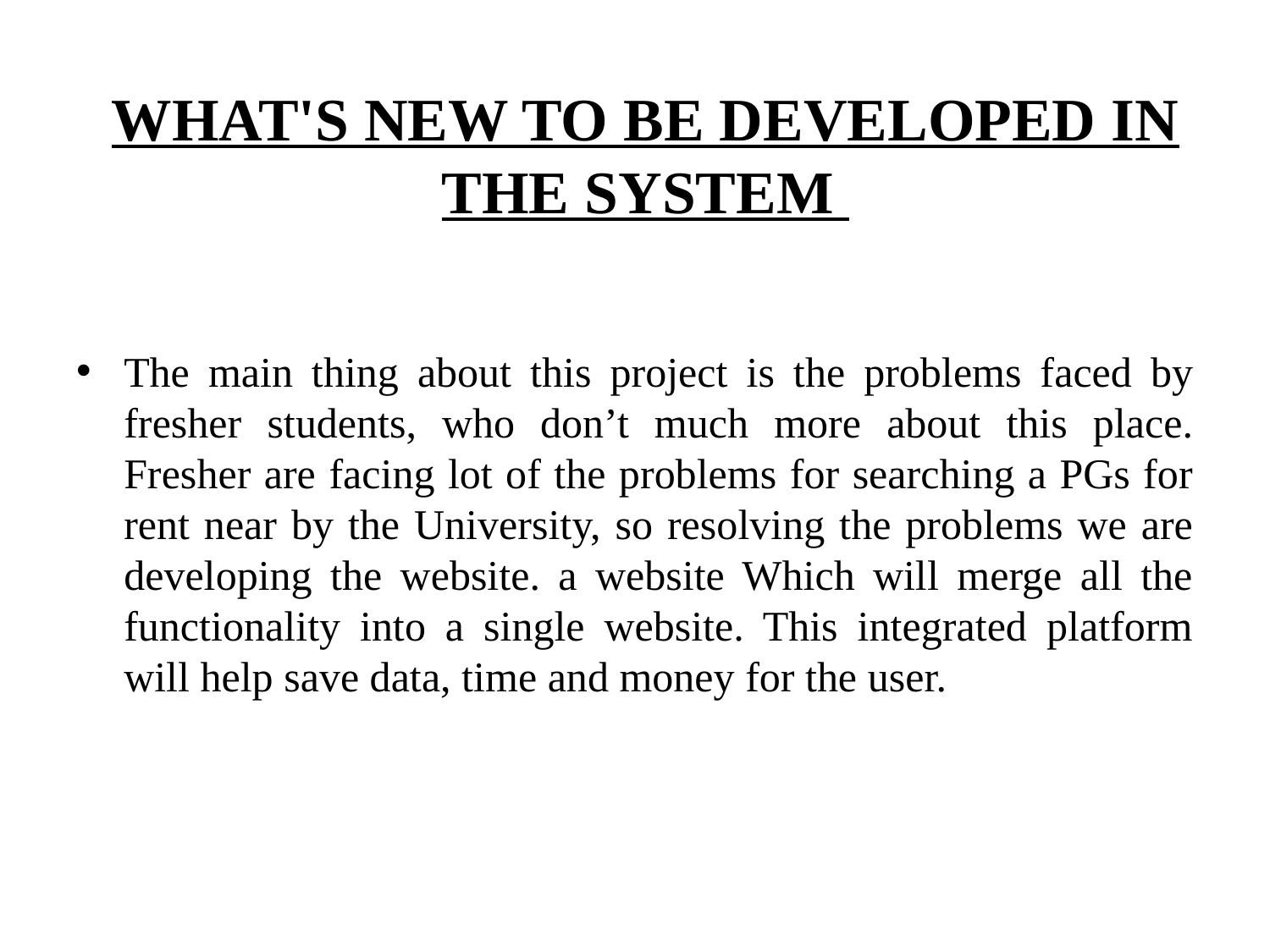

# WHAT'S NEW TO BE DEVELOPED IN THE SYSTEM
The main thing about this project is the problems faced by fresher students, who don’t much more about this place. Fresher are facing lot of the problems for searching a PGs for rent near by the University, so resolving the problems we are developing the website. a website Which will merge all the functionality into a single website. This integrated platform will help save data, time and money for the user.